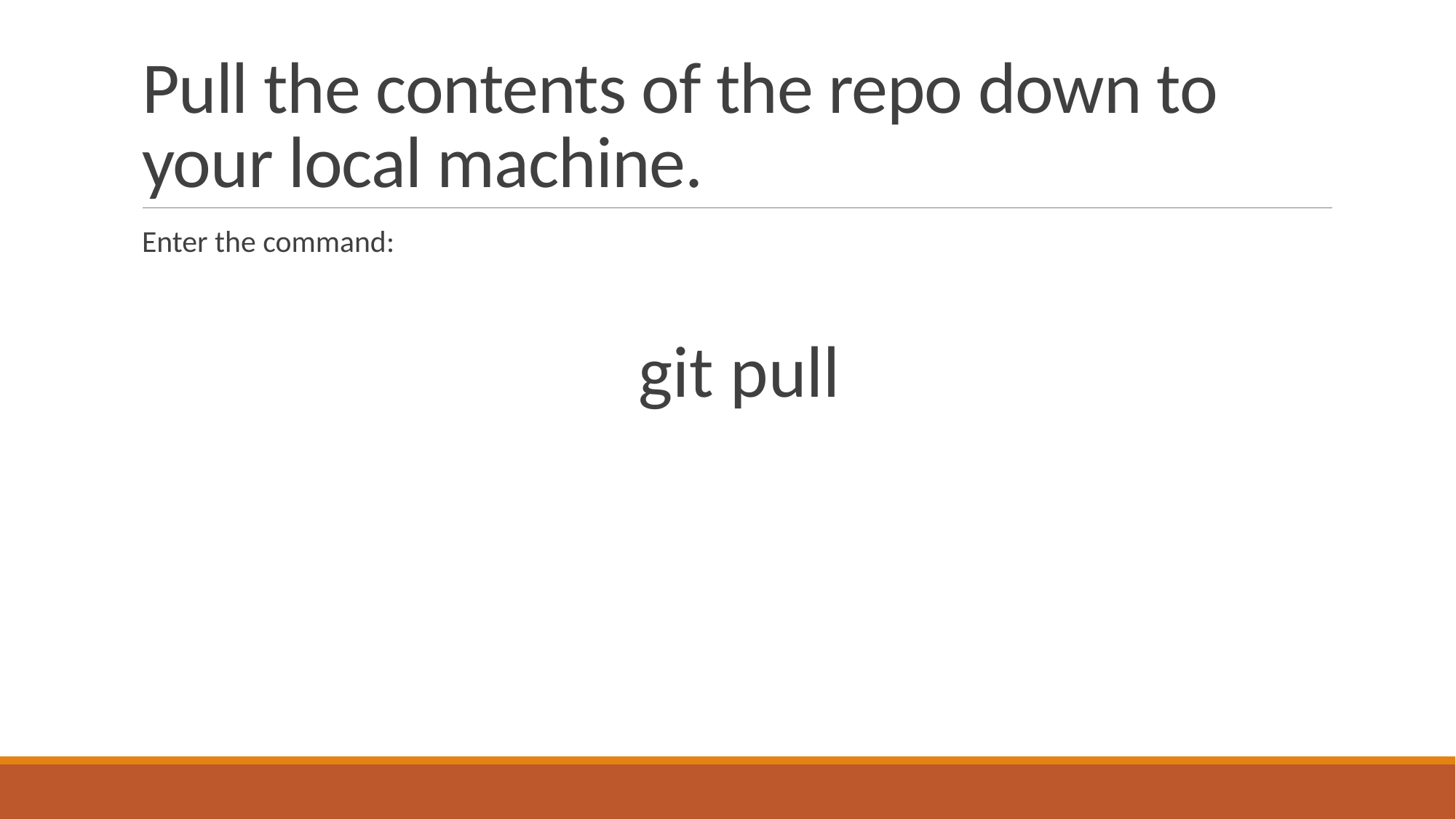

# Pull the contents of the repo down to your local machine.
Enter the command:

git pull